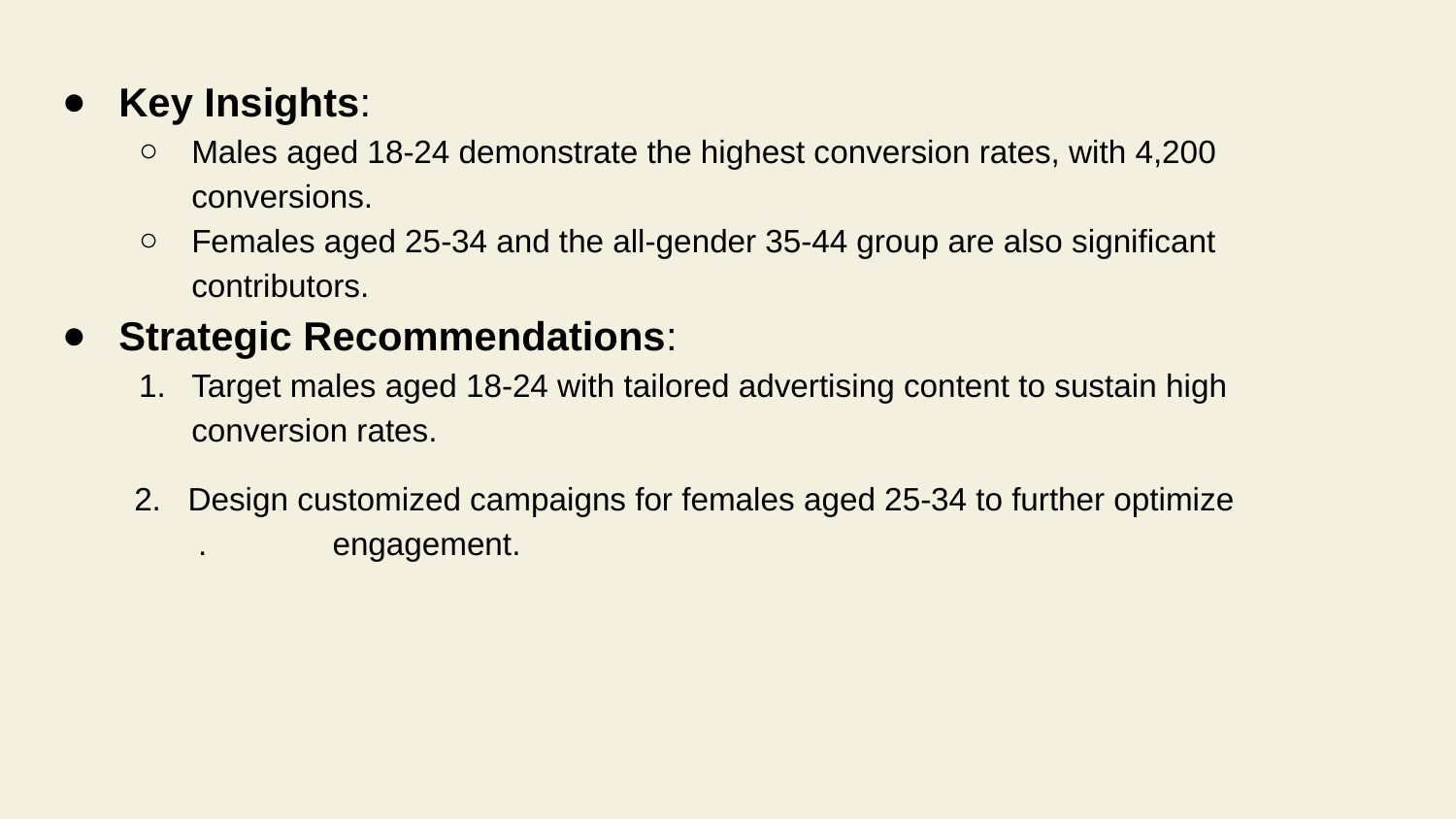

Key Insights:
Males aged 18-24 demonstrate the highest conversion rates, with 4,200 conversions.
Females aged 25-34 and the all-gender 35-44 group are also significant contributors.
Strategic Recommendations:
Target males aged 18-24 with tailored advertising content to sustain high conversion rates.
              2.   Design customized campaigns for females aged 25-34 to further optimize                               .              engagement.